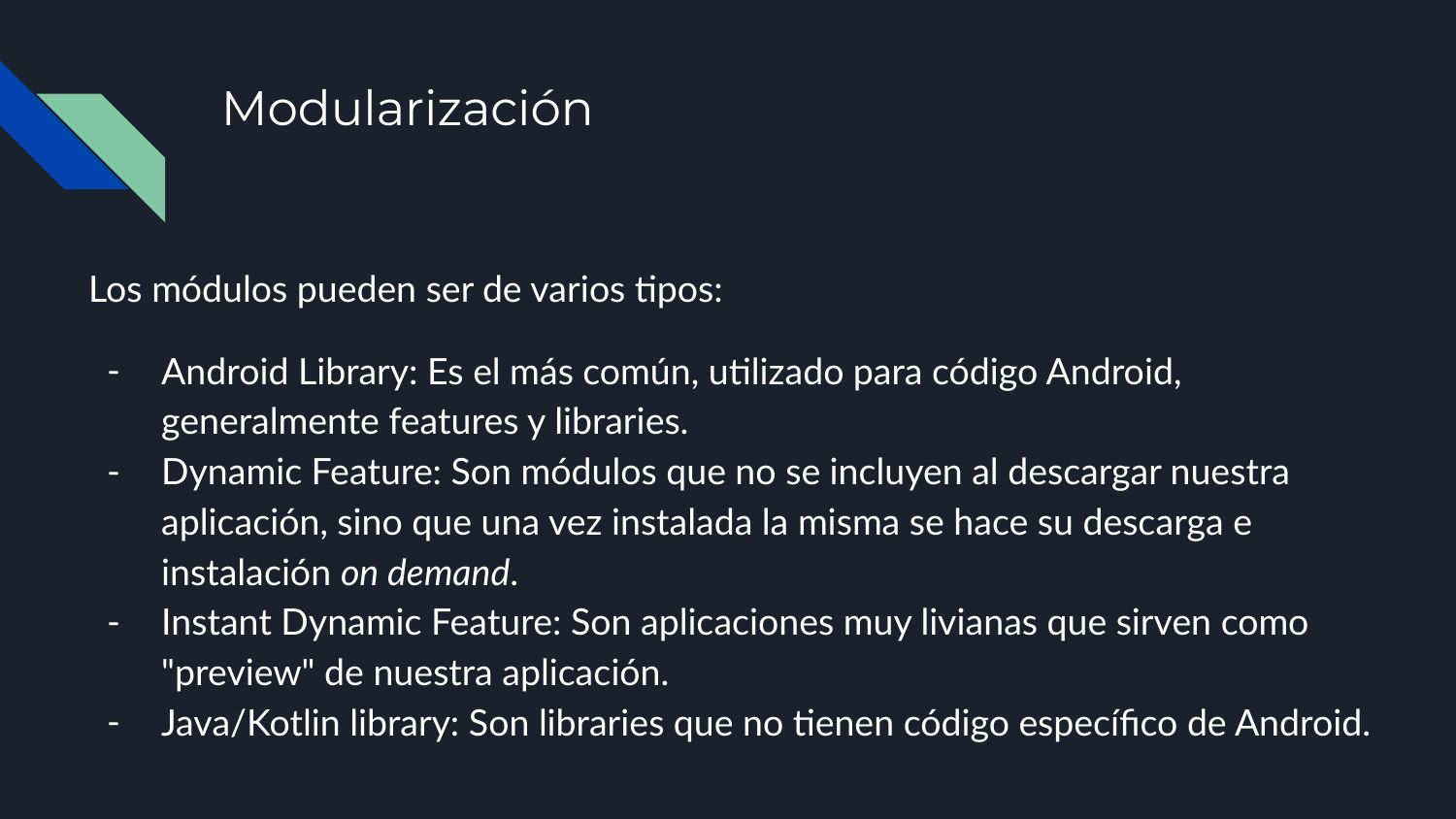

# Modularización
Los módulos pueden ser de varios tipos:
Android Library: Es el más común, utilizado para código Android, generalmente features y libraries.
Dynamic Feature: Son módulos que no se incluyen al descargar nuestra aplicación, sino que una vez instalada la misma se hace su descarga e instalación on demand.
Instant Dynamic Feature: Son aplicaciones muy livianas que sirven como "preview" de nuestra aplicación.
Java/Kotlin library: Son libraries que no tienen código específico de Android.